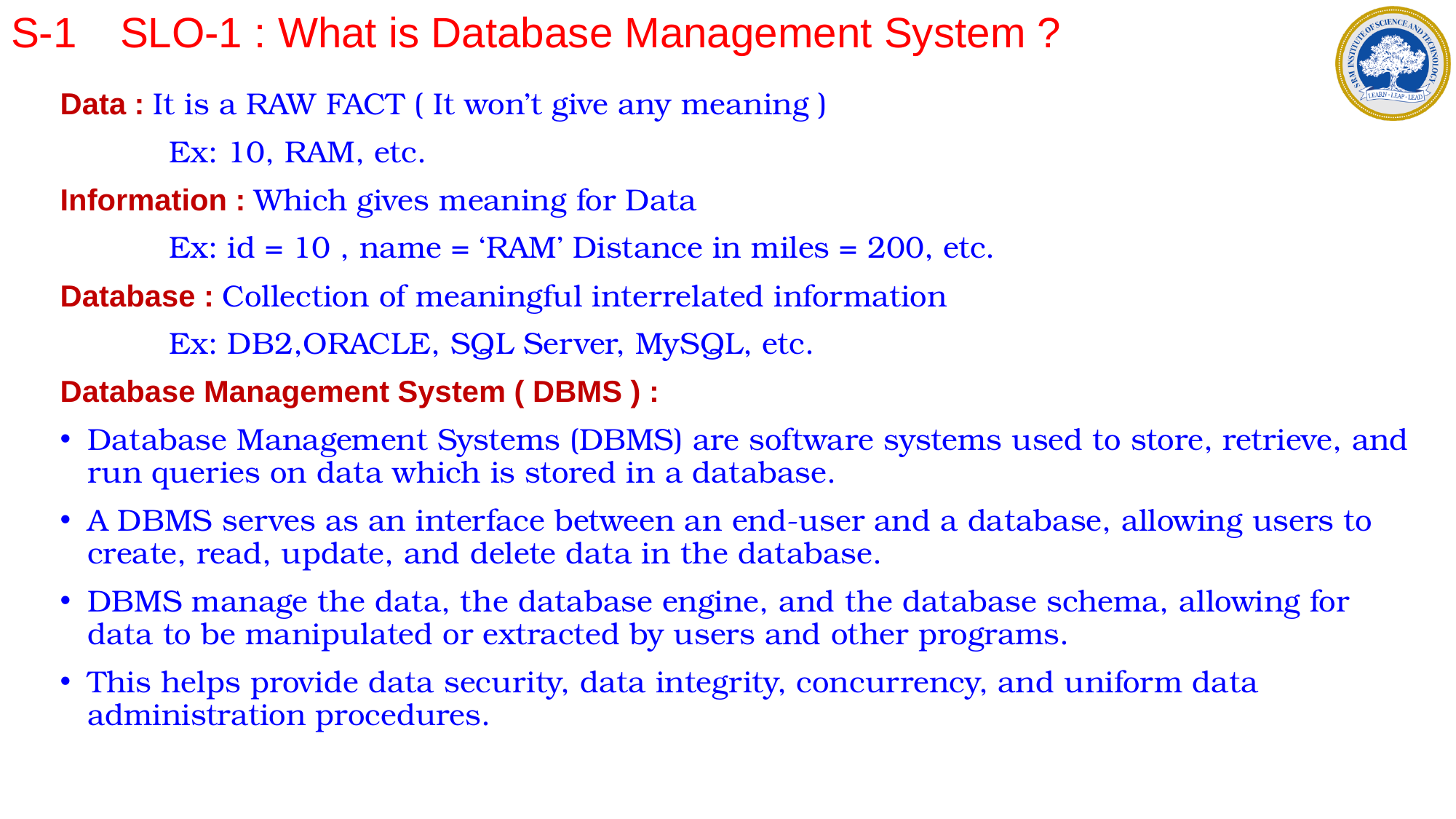

S-1 	SLO-1 : What is Database Management System ?
Data : It is a RAW FACT ( It won’t give any meaning )
	Ex: 10, RAM, etc.
Information : Which gives meaning for Data
	Ex: id = 10 , name = ‘RAM’ Distance in miles = 200, etc.
Database : Collection of meaningful interrelated information
	Ex: DB2,ORACLE, SQL Server, MySQL, etc.
Database Management System ( DBMS ) :
Database Management Systems (DBMS) are software systems used to store, retrieve, and run queries on data which is stored in a database.
A DBMS serves as an interface between an end-user and a database, allowing users to create, read, update, and delete data in the database.
DBMS manage the data, the database engine, and the database schema, allowing for data to be manipulated or extracted by users and other programs.
This helps provide data security, data integrity, concurrency, and uniform data administration procedures.